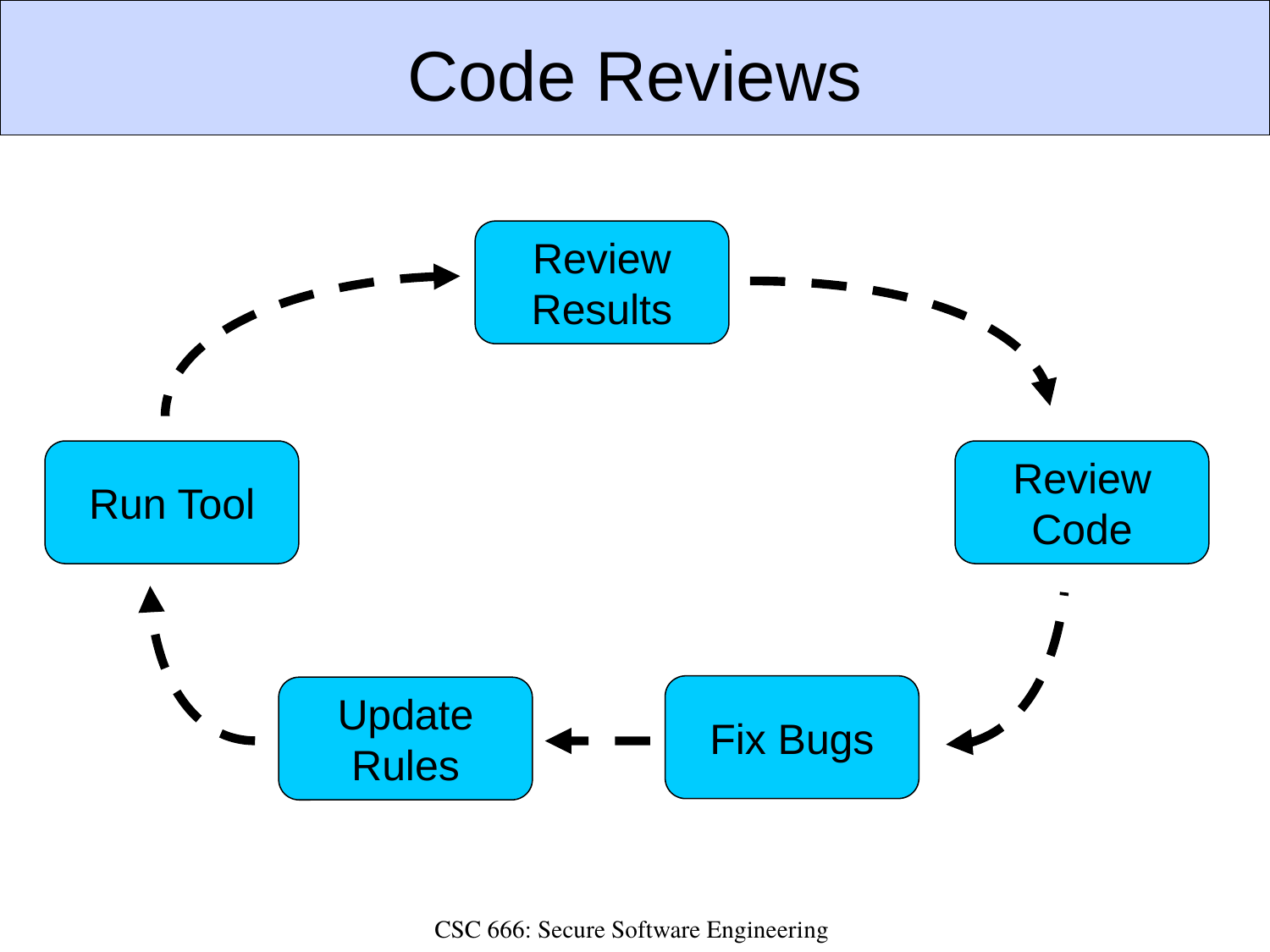

# Code Reviews
Review
Results

Run Tool

Fix Bugs
Update
Rules

Review
Code
CSC 666: Secure Software Engineering